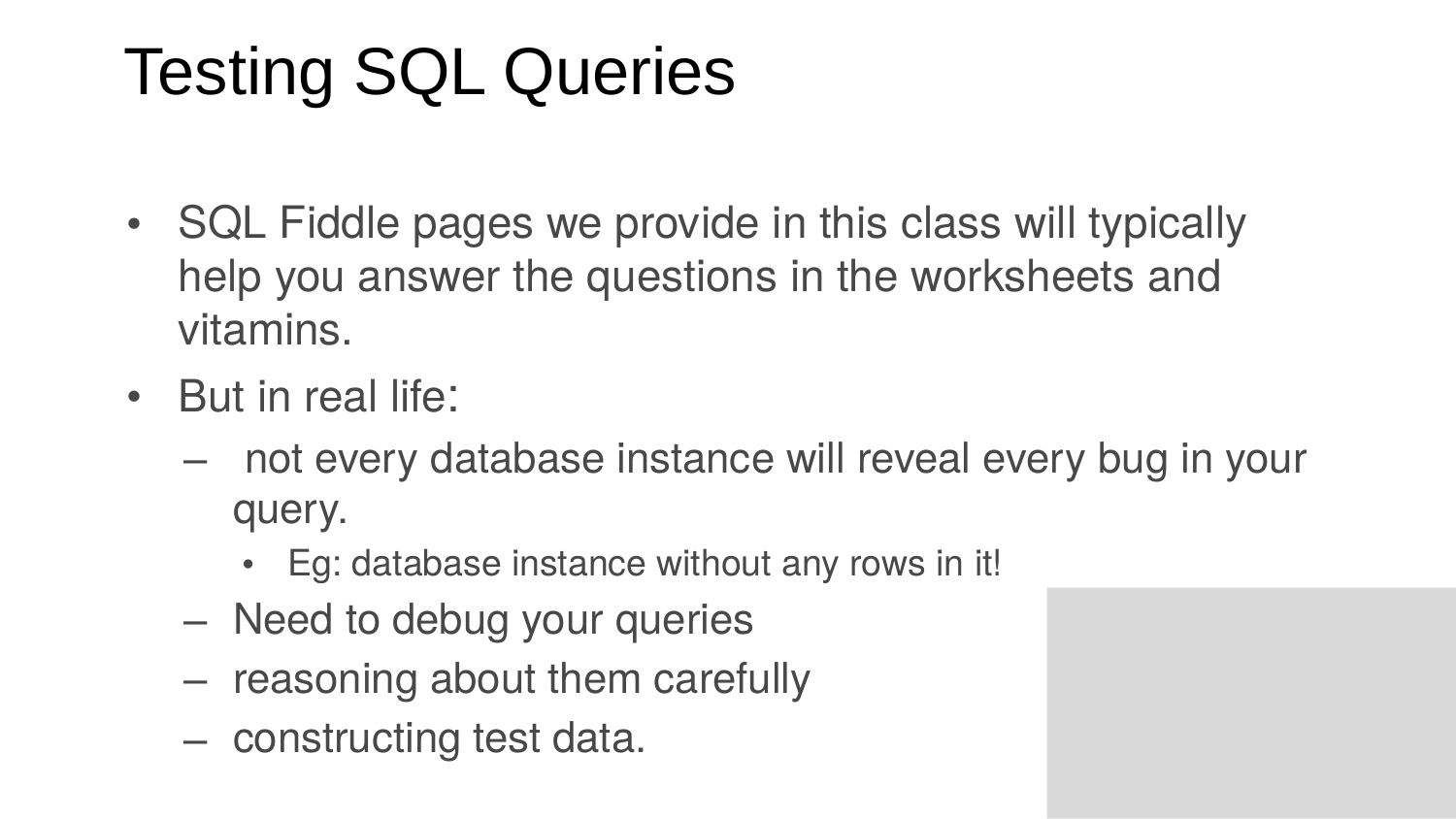

# Testing SQL Queries
SQL Fiddle pages we provide in this class will typically help you answer the questions in the worksheets and vitamins.
But in real life:
 not every database instance will reveal every bug in your query.
Eg: database instance without any rows in it!
Need to debug your queries
reasoning about them carefully
constructing test data.